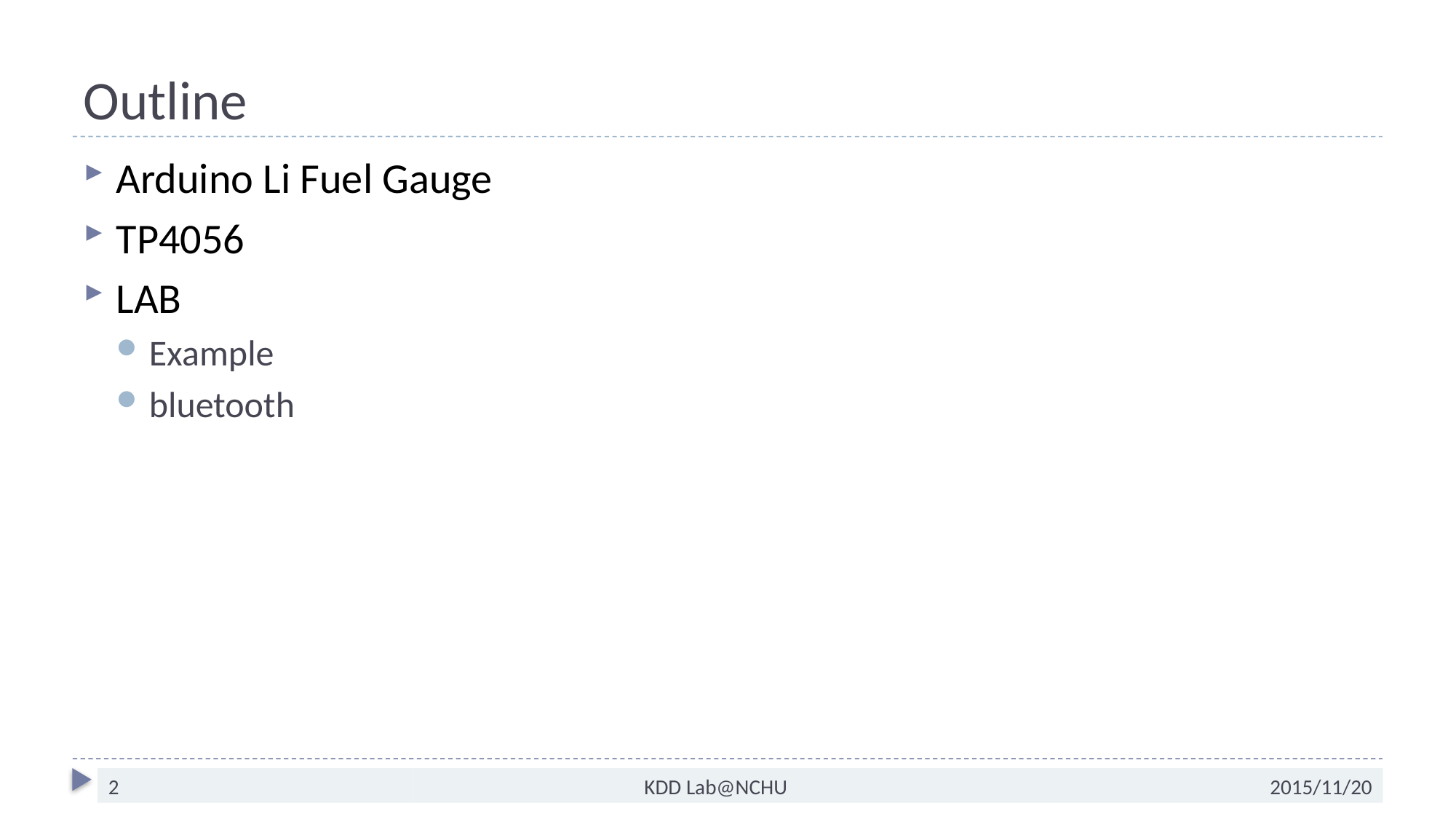

# Outline
Arduino Li Fuel Gauge
TP4056
LAB
Example
bluetooth
2
KDD Lab@NCHU
2015/11/20